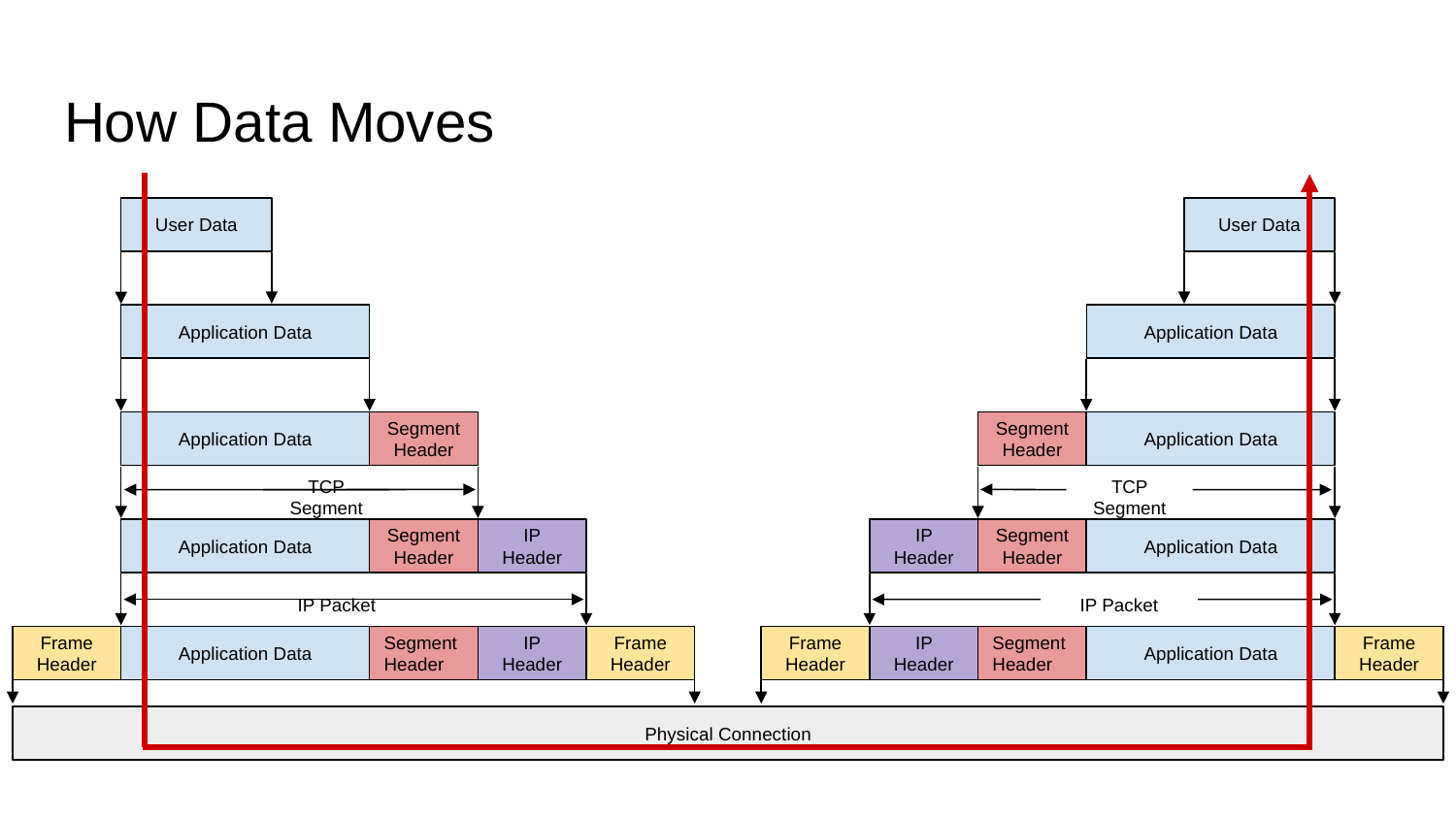

# How Data Moves
User Data
User Data
Application Data
Application Data
Segment Header
Application Data
Segment Header
Application Data
TCP Segment
TCP Segment
Application Data
Segment Header
IP Header
IP Header
Segment Header
Application Data
IP Packet
IP Packet
Frame Header
Application Data
Segment Header
IP Header
Frame Header
Segment Header
Application Data
Frame Header
Frame Header
IP Header
Physical Connection